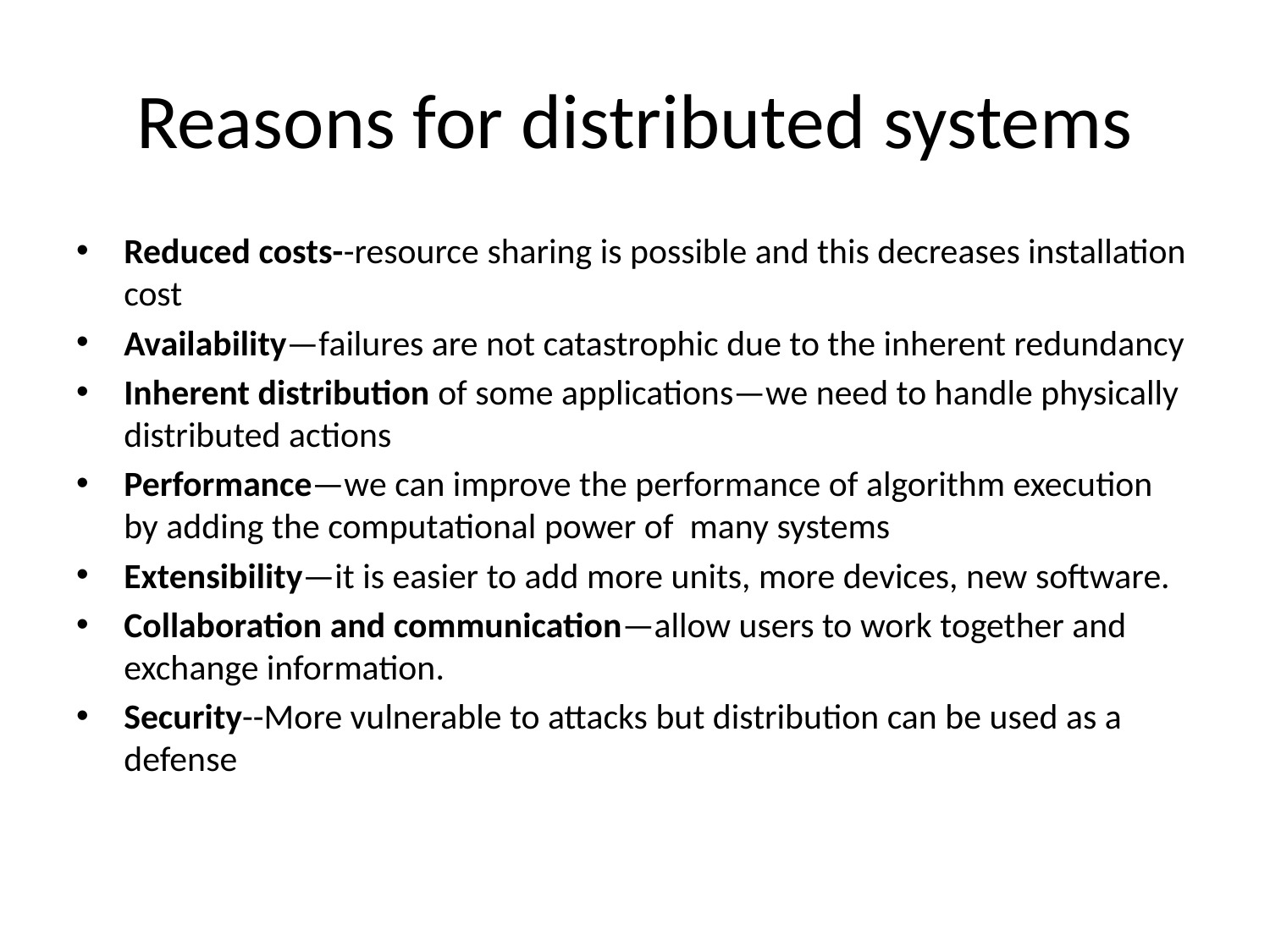

# Reasons for distributed systems
Reduced costs--resource sharing is possible and this decreases installation cost
Availability—failures are not catastrophic due to the inherent redundancy
Inherent distribution of some applications—we need to handle physically distributed actions
Performance—we can improve the performance of algorithm execution by adding the computational power of  many systems
Extensibility—it is easier to add more units, more devices, new software.
Collaboration and communication—allow users to work together and exchange information.
Security--More vulnerable to attacks but distribution can be used as a defense